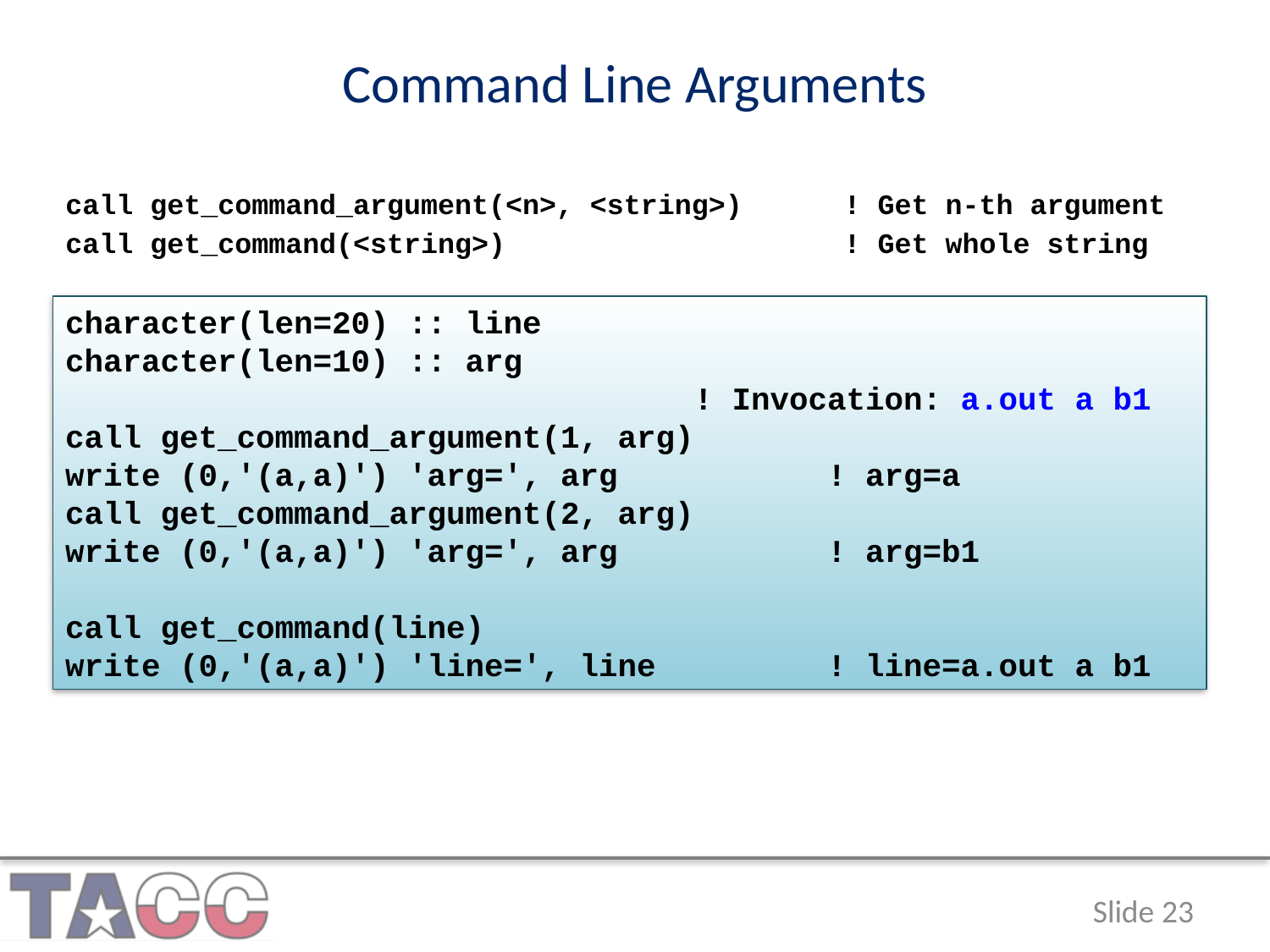

Command Line Arguments
call get_command_argument(<n>, <string>)      ! Get n-th argument
call get_command(<string>)                    ! Get whole string
character(len=20) :: line
character(len=10) :: arg
                                 ! Invocation: a.out a b1
call get_command_argument(1, arg)
write (0,'(a,a)') 'arg=', arg           ! arg=a
call get_command_argument(2, arg)
write (0,'(a,a)') 'arg=', arg           ! arg=b1

call get_command(line)
write (0,'(a,a)') 'line=', line         ! line=a.out a b1